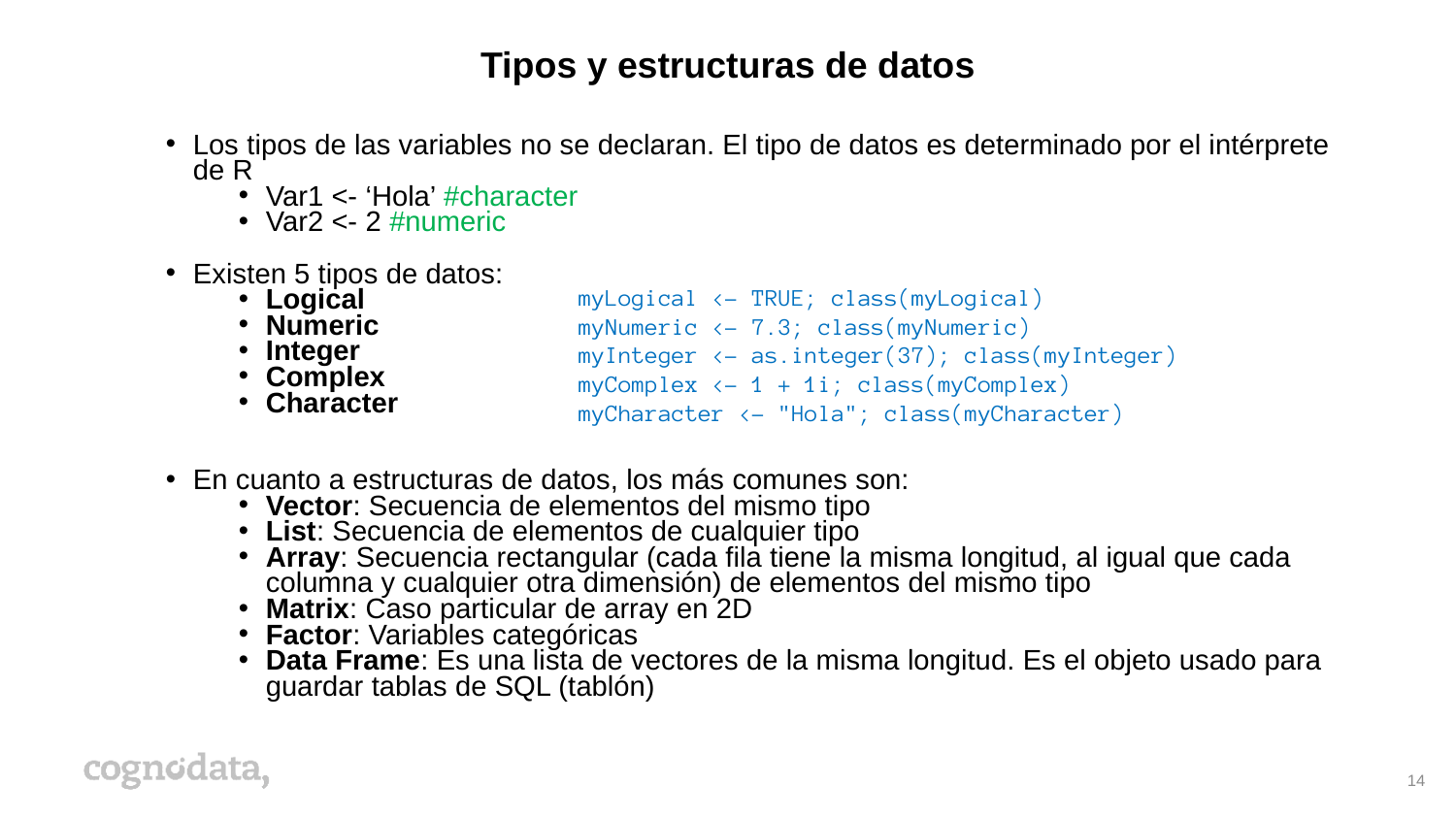

Tipos y estructuras de datos
Los tipos de las variables no se declaran. El tipo de datos es determinado por el intérprete de R
Var1 <- ‘Hola’ #character
Var2 <- 2 #numeric

Existen 5 tipos de datos:
Logical
Numeric
Integer
Complex
Character

En cuanto a estructuras de datos, los más comunes son:
Vector: Secuencia de elementos del mismo tipo
List: Secuencia de elementos de cualquier tipo
Array: Secuencia rectangular (cada fila tiene la misma longitud, al igual que cada columna y cualquier otra dimensión) de elementos del mismo tipo
Matrix: Caso particular de array en 2D
Factor: Variables categóricas
Data Frame: Es una lista de vectores de la misma longitud. Es el objeto usado para guardar tablas de SQL (tablón)

myLogical <- TRUE; class(myLogical)
myNumeric <- 7.3; class(myNumeric)
myInteger <- as.integer(37); class(myInteger)
myComplex <- 1 + 1i; class(myComplex)
myCharacter <- "Hola"; class(myCharacter)
14